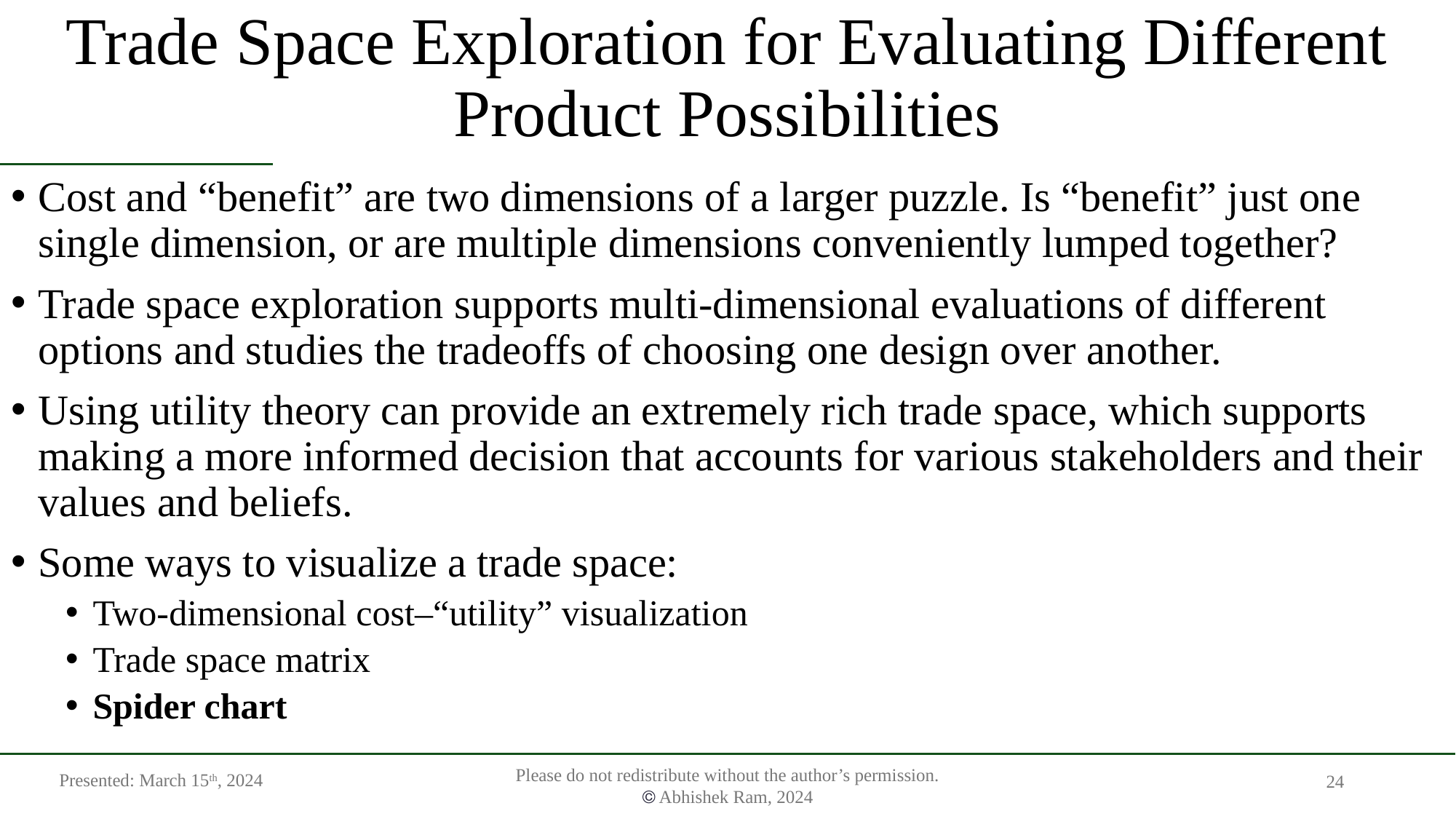

# Trade Space Exploration for Evaluating Different Product Possibilities
Cost and “benefit” are two dimensions of a larger puzzle. Is “benefit” just one single dimension, or are multiple dimensions conveniently lumped together?
Trade space exploration supports multi-dimensional evaluations of different options and studies the tradeoffs of choosing one design over another.
Using utility theory can provide an extremely rich trade space, which supports making a more informed decision that accounts for various stakeholders and their values and beliefs.
Some ways to visualize a trade space:
Two-dimensional cost–“utility” visualization
Trade space matrix
Spider chart
Presented: March 15th, 2024
24
Please do not redistribute without the author’s permission.
© Abhishek Ram, 2024